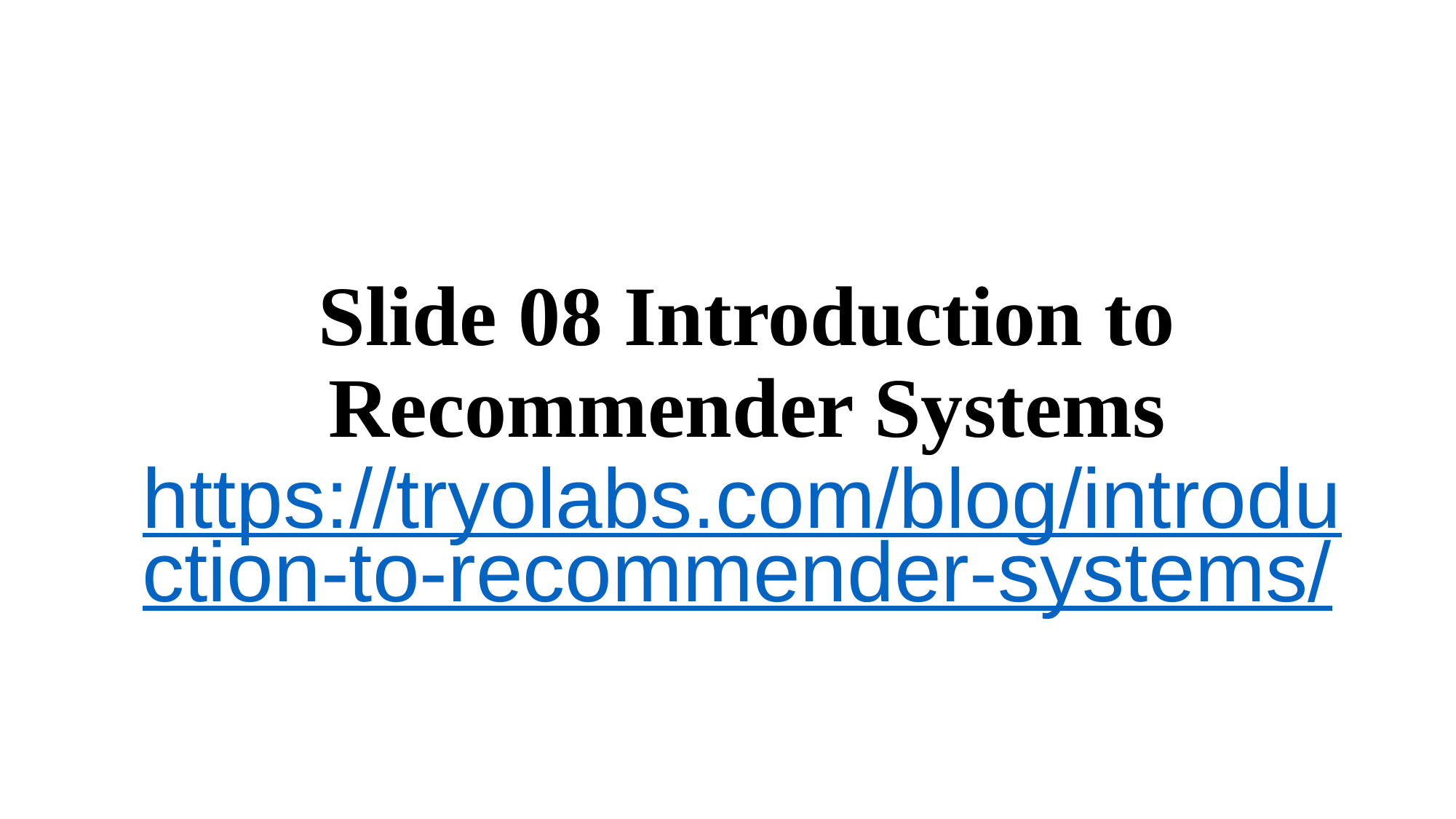

# Slide 08 Introduction to Recommender Systems https://tryolabs.com/blog/introduction-to-recommender-systems/